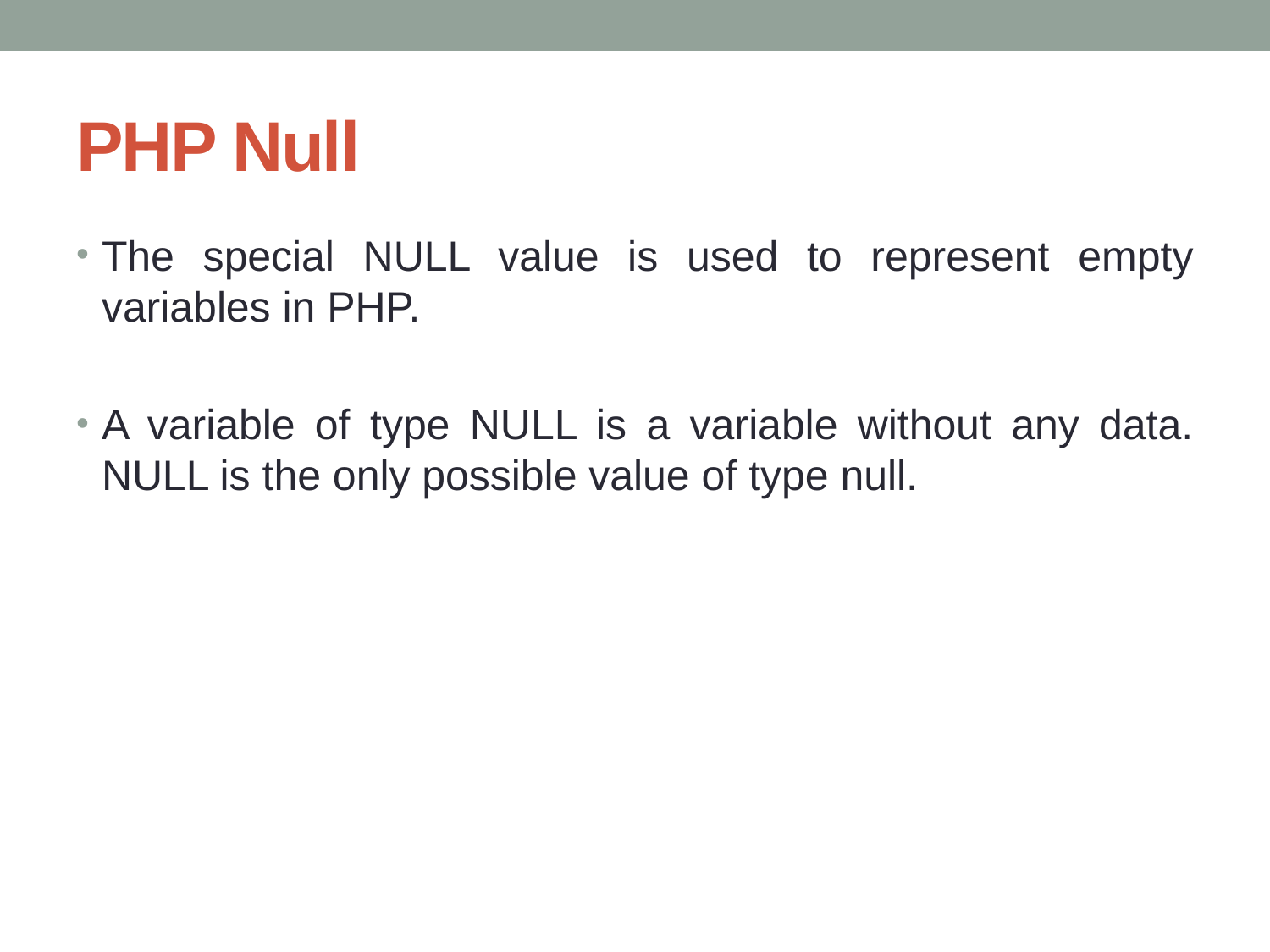

# PHP Null
The special NULL value is used to represent empty variables in PHP.

A variable of type NULL is a variable without any data. NULL is the only possible value of type null.